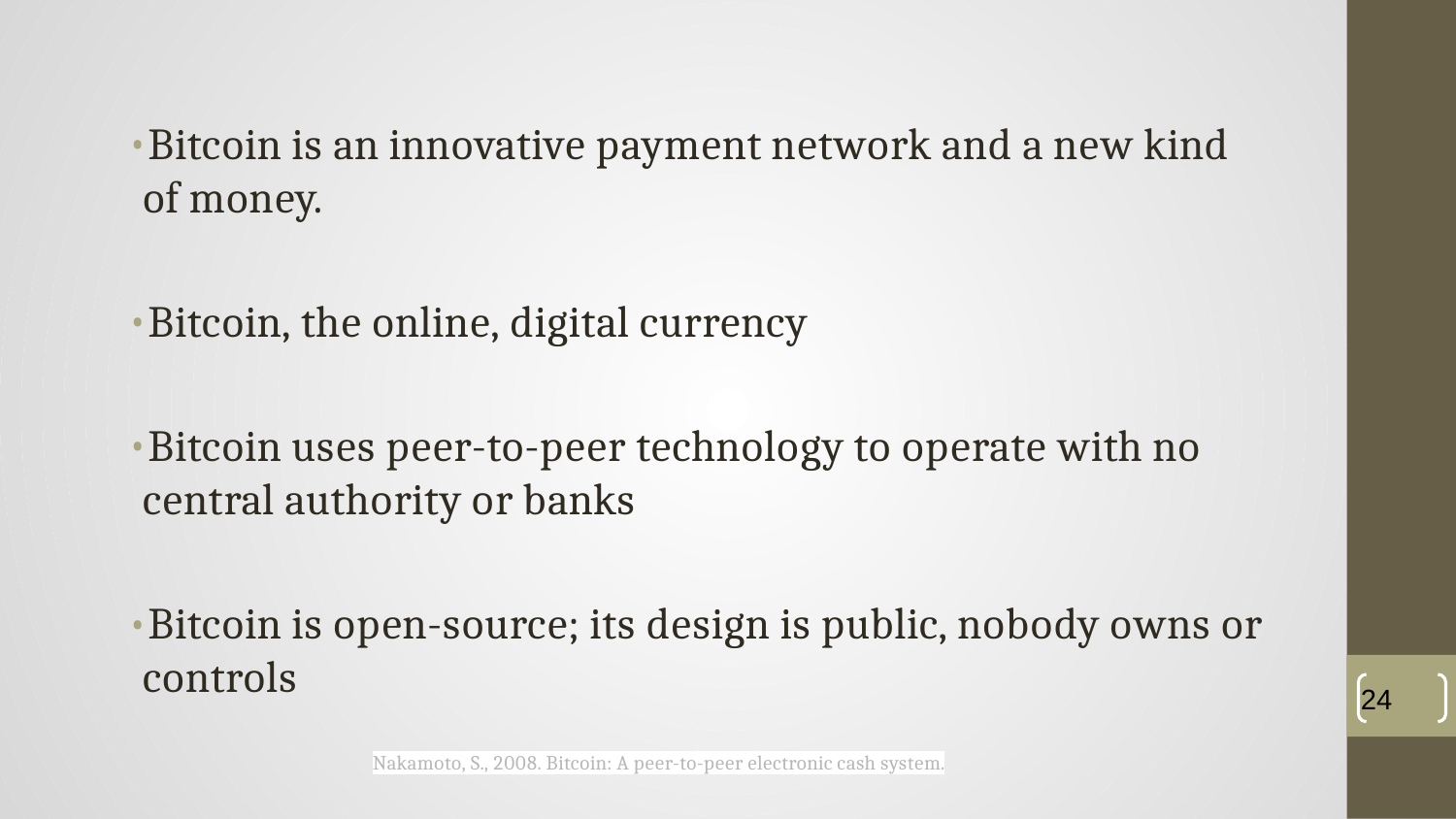

Bitcoin is an innovative payment network and a new kind of money.

Bitcoin, the online, digital currency

Bitcoin uses peer-to-peer technology to operate with no central authority or banks

Bitcoin is open-source; its design is public, nobody owns or controls
24
Nakamoto, S., 2008. Bitcoin: A peer-to-peer electronic cash system.